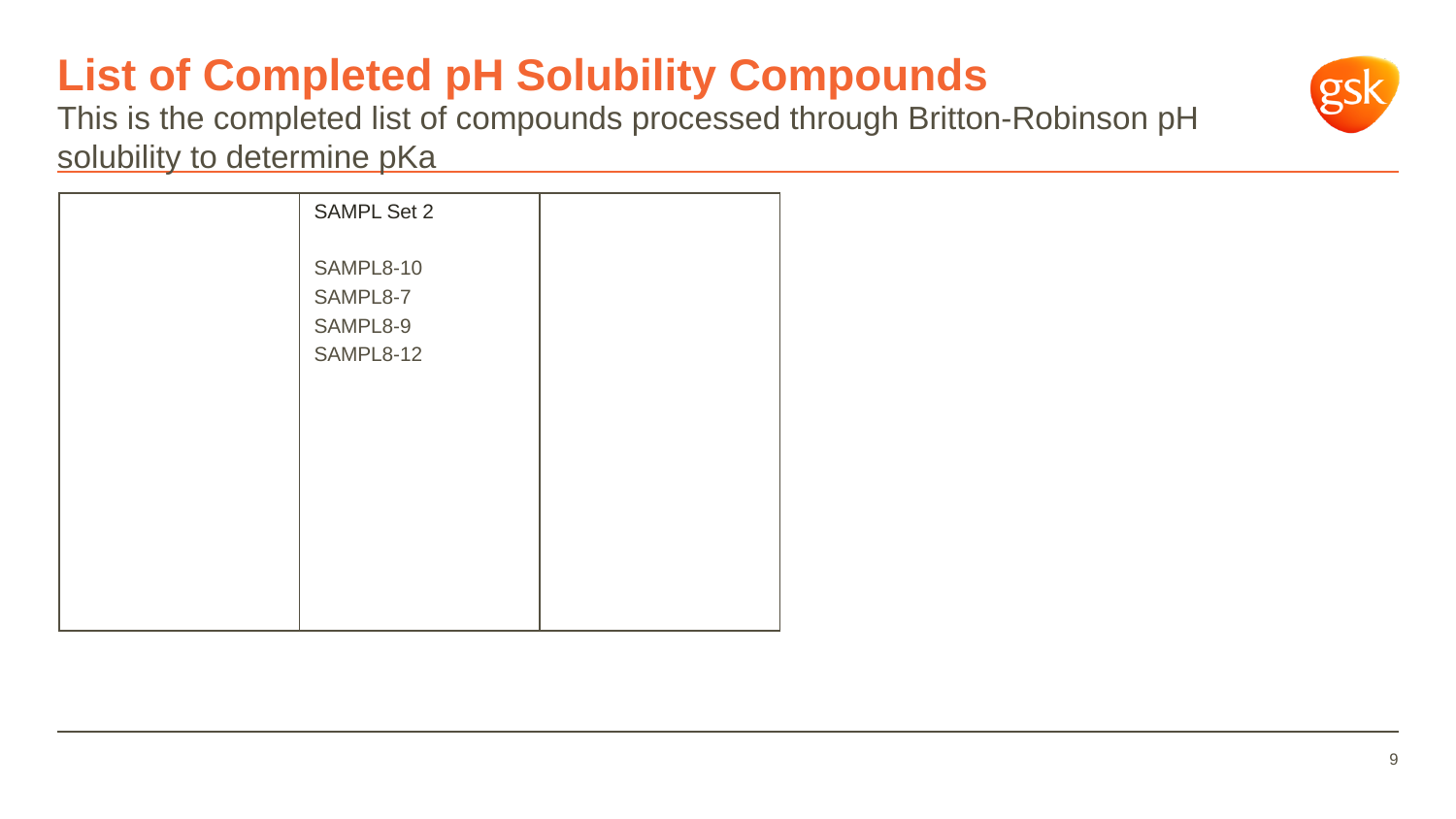

# List of Completed pH Solubility Compounds
This is the completed list of compounds processed through Britton-Robinson pH solubility to determine pKa
|  | SAMPL Set 2 SAMPL8-10 SAMPL8-7 SAMPL8-9 SAMPL8-12 |  |
| --- | --- | --- |
9